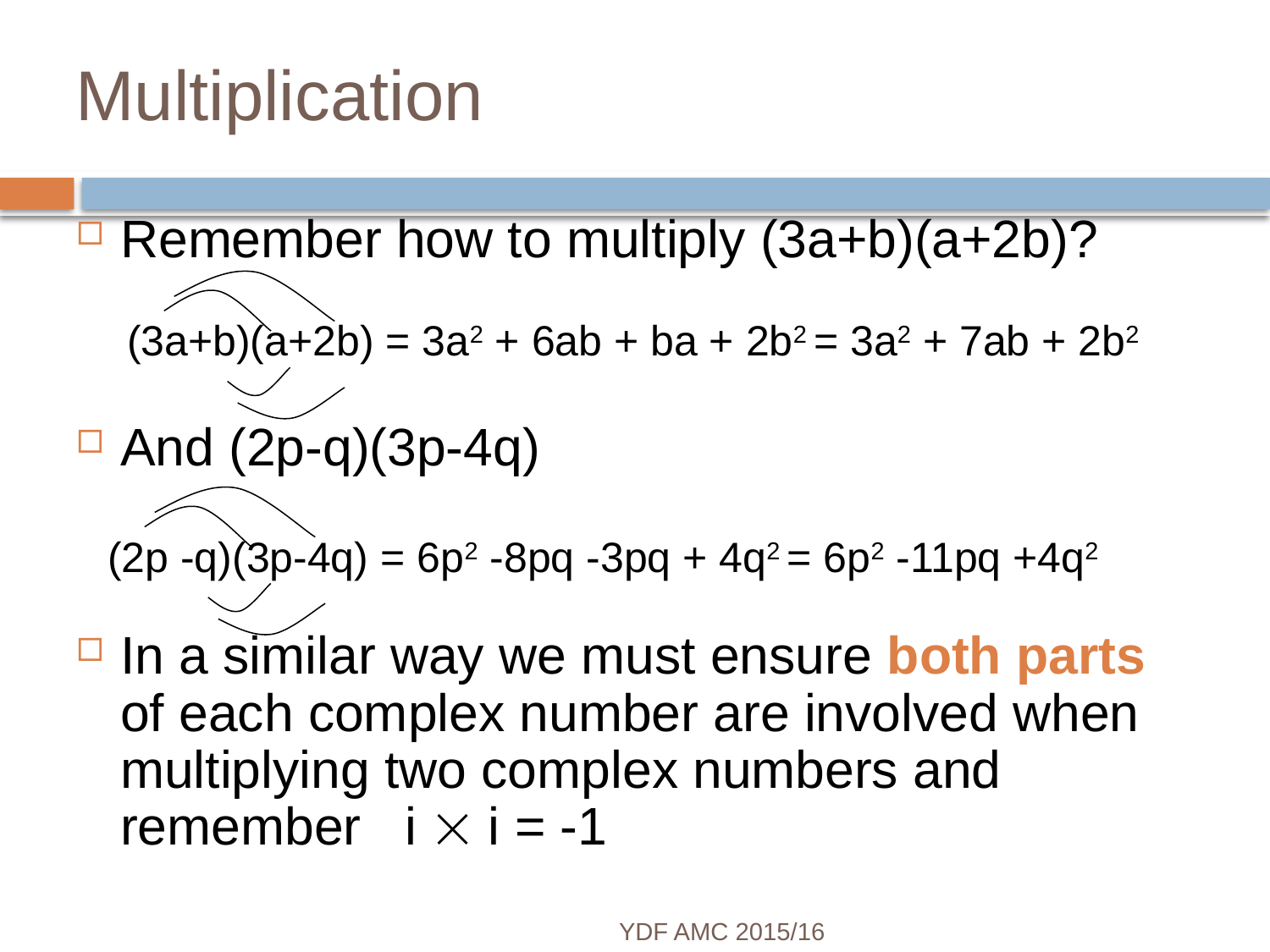

# Multiplication
Remember how to multiply (3a+b)(a+2b)?

And (2p-q)(3p-4q)

In a similar way we must ensure both parts of each complex number are involved when multiplying two complex numbers and remember   i × i = -1

(3a+b)(a+2b) = 3a2 + 6ab + ba + 2b2 = 3a2 + 7ab + 2b2

15

(2p -q)(3p-4q) = 6p2 -8pq -3pq + 4q2 = 6p2 -11pq +4q2

YDF AMC 2015/16